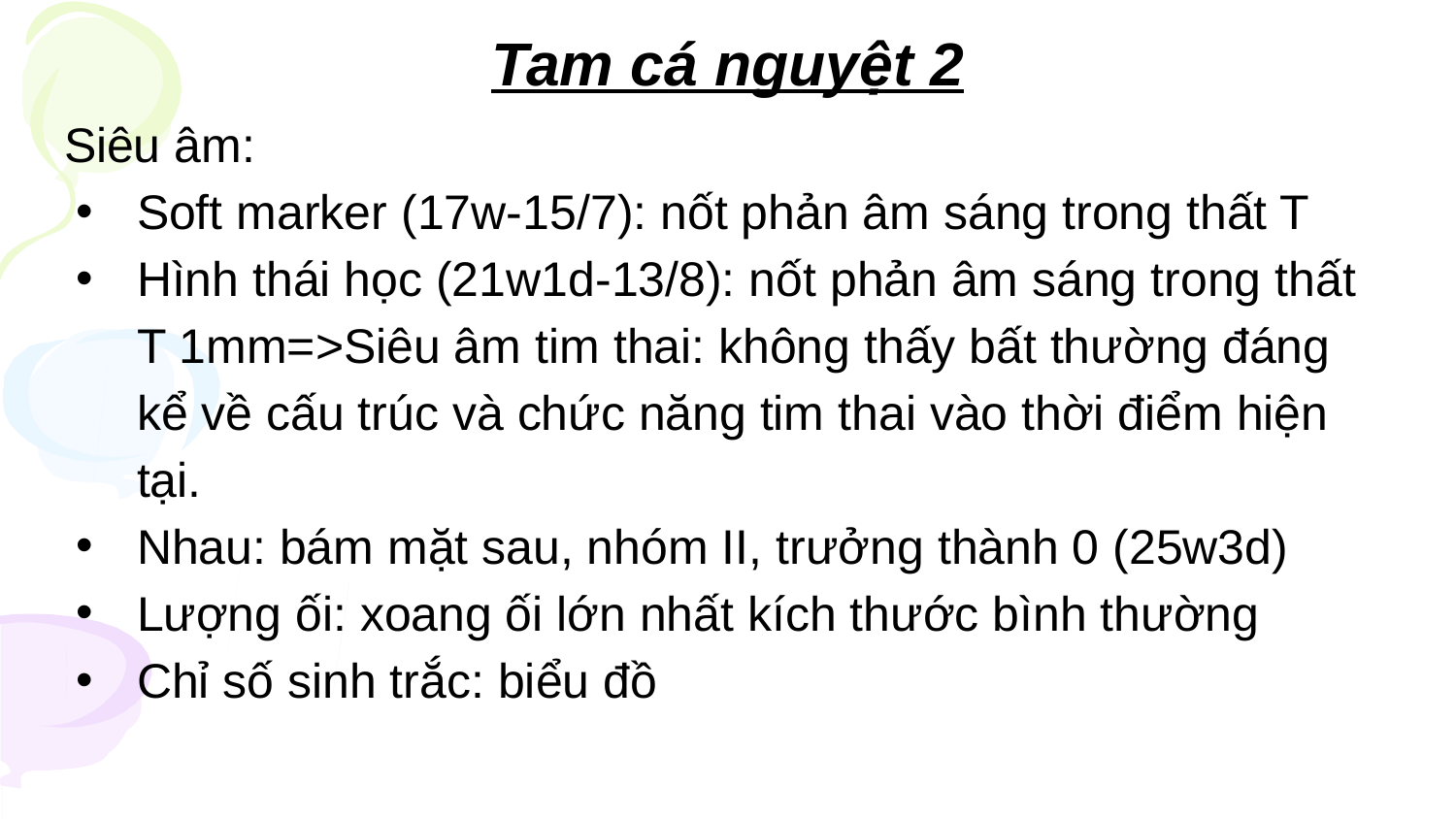

# Tam cá nguyệt 2
Siêu âm:
Soft marker (17w-15/7): nốt phản âm sáng trong thất T
Hình thái học (21w1d-13/8): nốt phản âm sáng trong thất T 1mm=>Siêu âm tim thai: không thấy bất thường đáng kể về cấu trúc và chức năng tim thai vào thời điểm hiện tại.
Nhau: bám mặt sau, nhóm II, trưởng thành 0 (25w3d)
Lượng ối: xoang ối lớn nhất kích thước bình thường
Chỉ số sinh trắc: biểu đồ